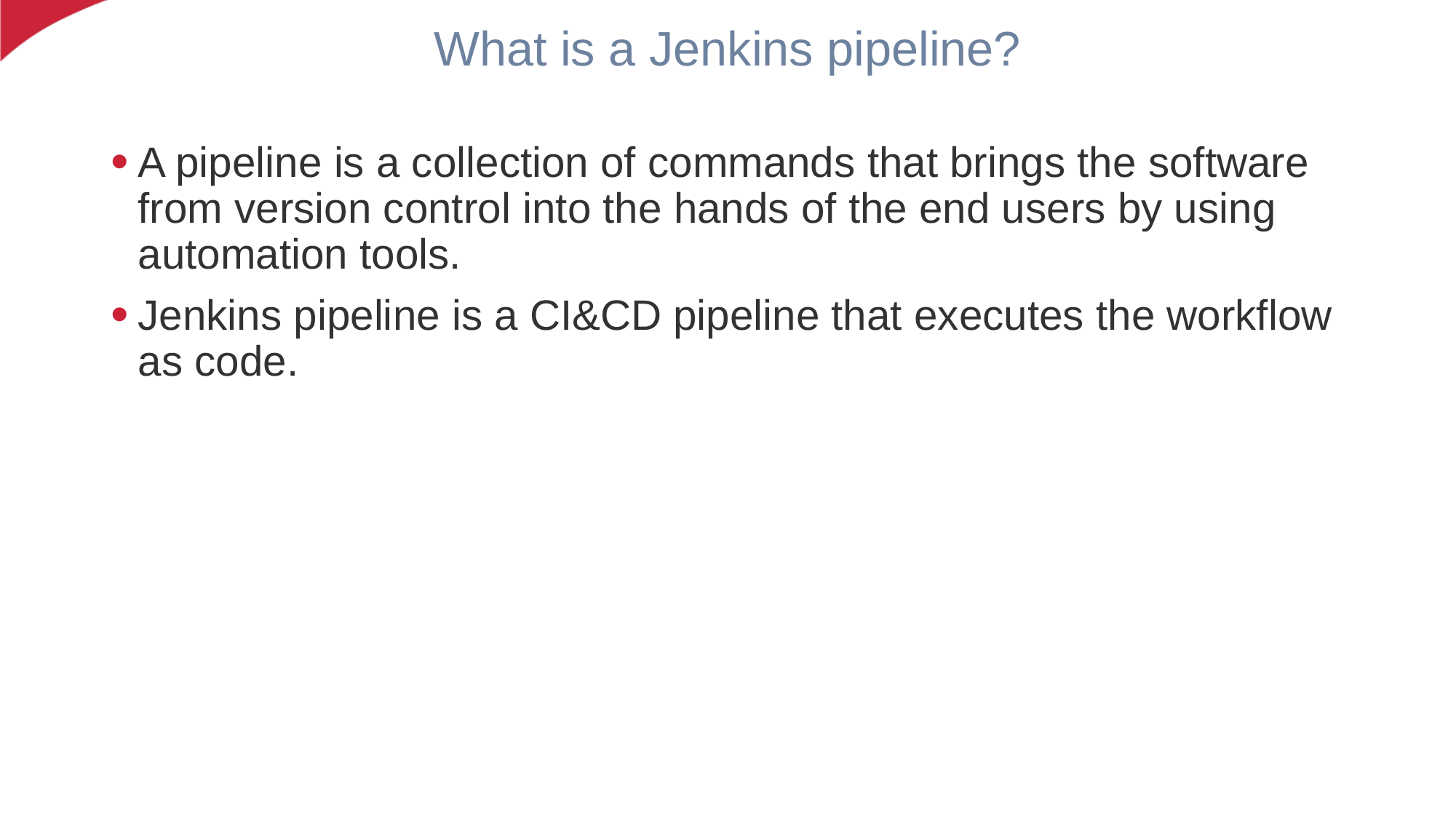

What is a Jenkins pipeline?
A pipeline is a collection of commands that brings the software from version control into the hands of the end users by using automation tools.
Jenkins pipeline is a CI&CD pipeline that executes the workflow as code.